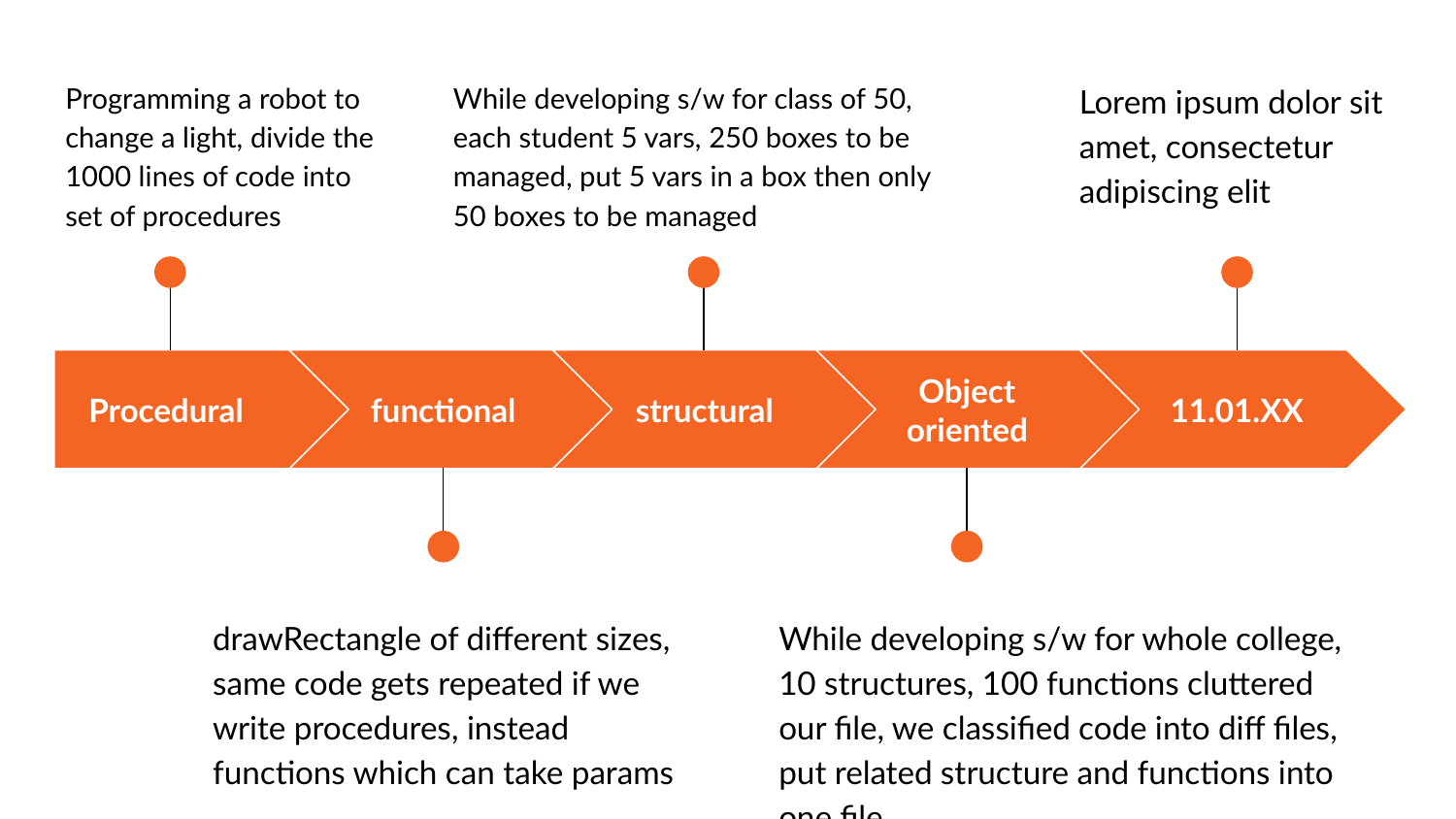

Programming a robot to change a light, divide the 1000 lines of code into set of procedures
Lorem ipsum dolor sit amet, consectetur adipiscing elit
While developing s/w for class of 50, each student 5 vars, 250 boxes to be managed, put 5 vars in a box then only 50 boxes to be managed

Procedural
functional
structural
Object oriented
11.01.XX

drawRectangle of different sizes, same code gets repeated if we write procedures, instead functions which can take params
While developing s/w for whole college, 10 structures, 100 functions cluttered our file, we classified code into diff files, put related structure and functions into one file